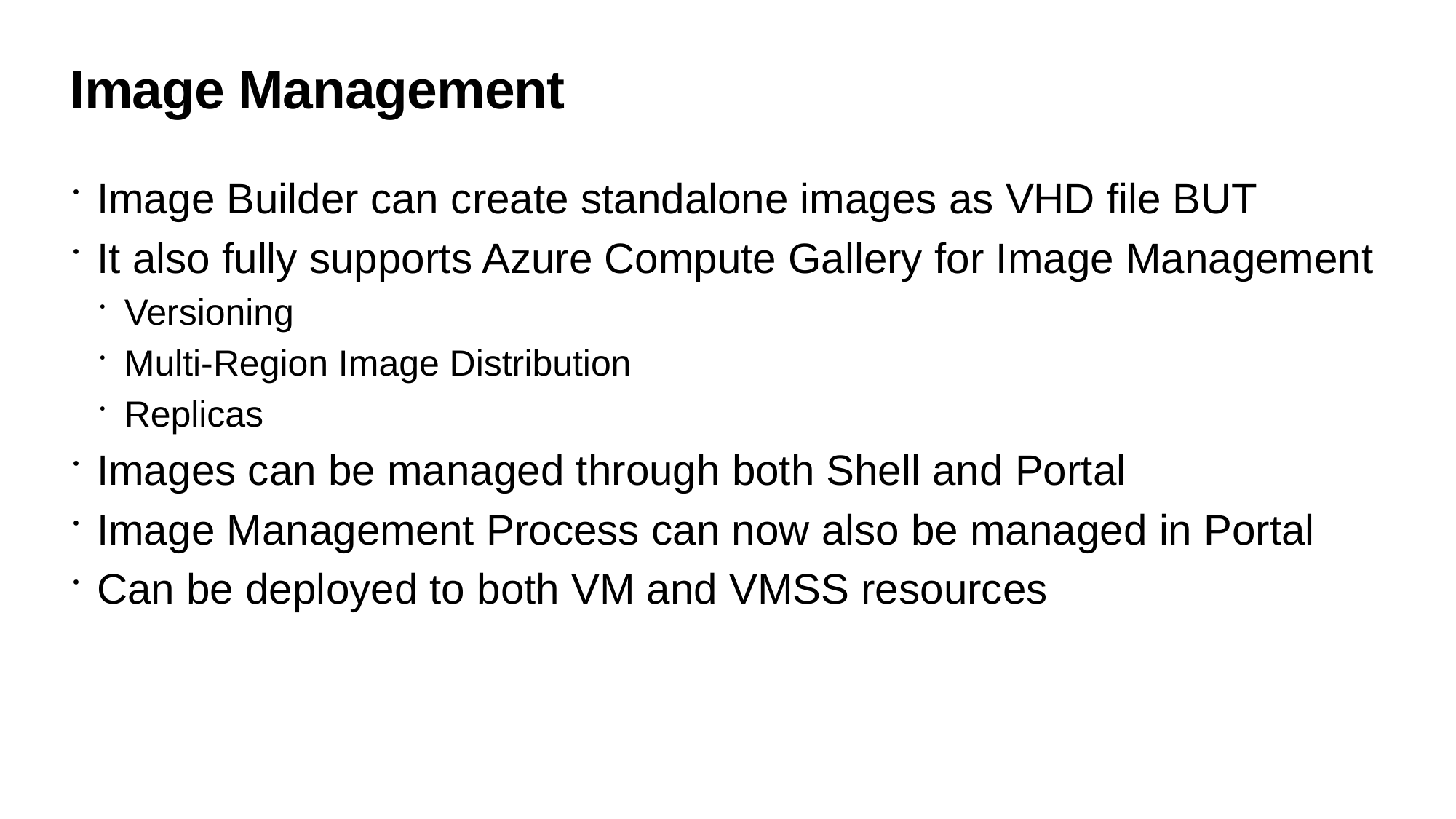

# Image Management
Image Builder can create standalone images as VHD file BUT
It also fully supports Azure Compute Gallery for Image Management
Versioning
Multi-Region Image Distribution
Replicas
Images can be managed through both Shell and Portal
Image Management Process can now also be managed in Portal
Can be deployed to both VM and VMSS resources